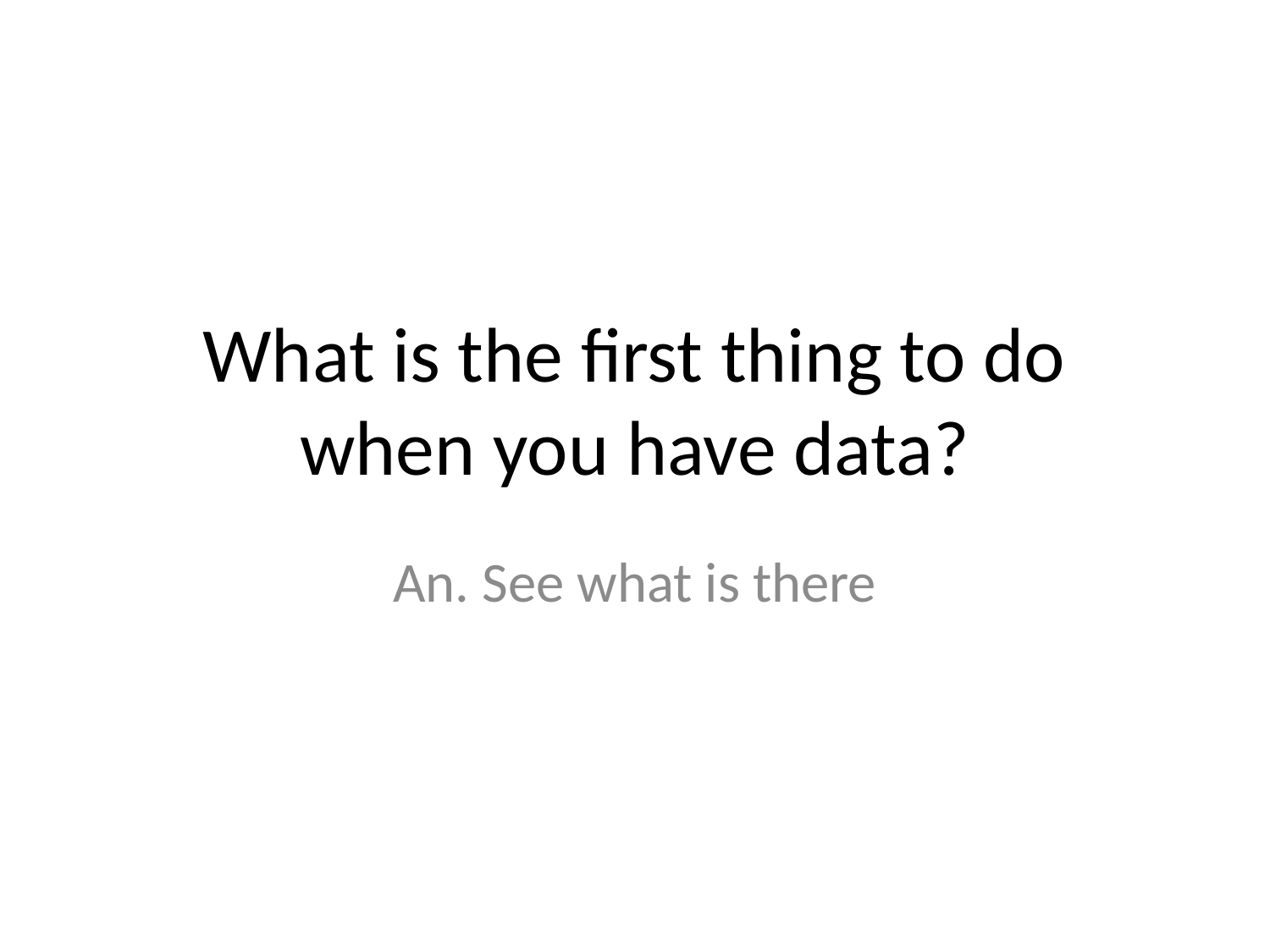

# What is the first thing to do when you have data?
An. See what is there